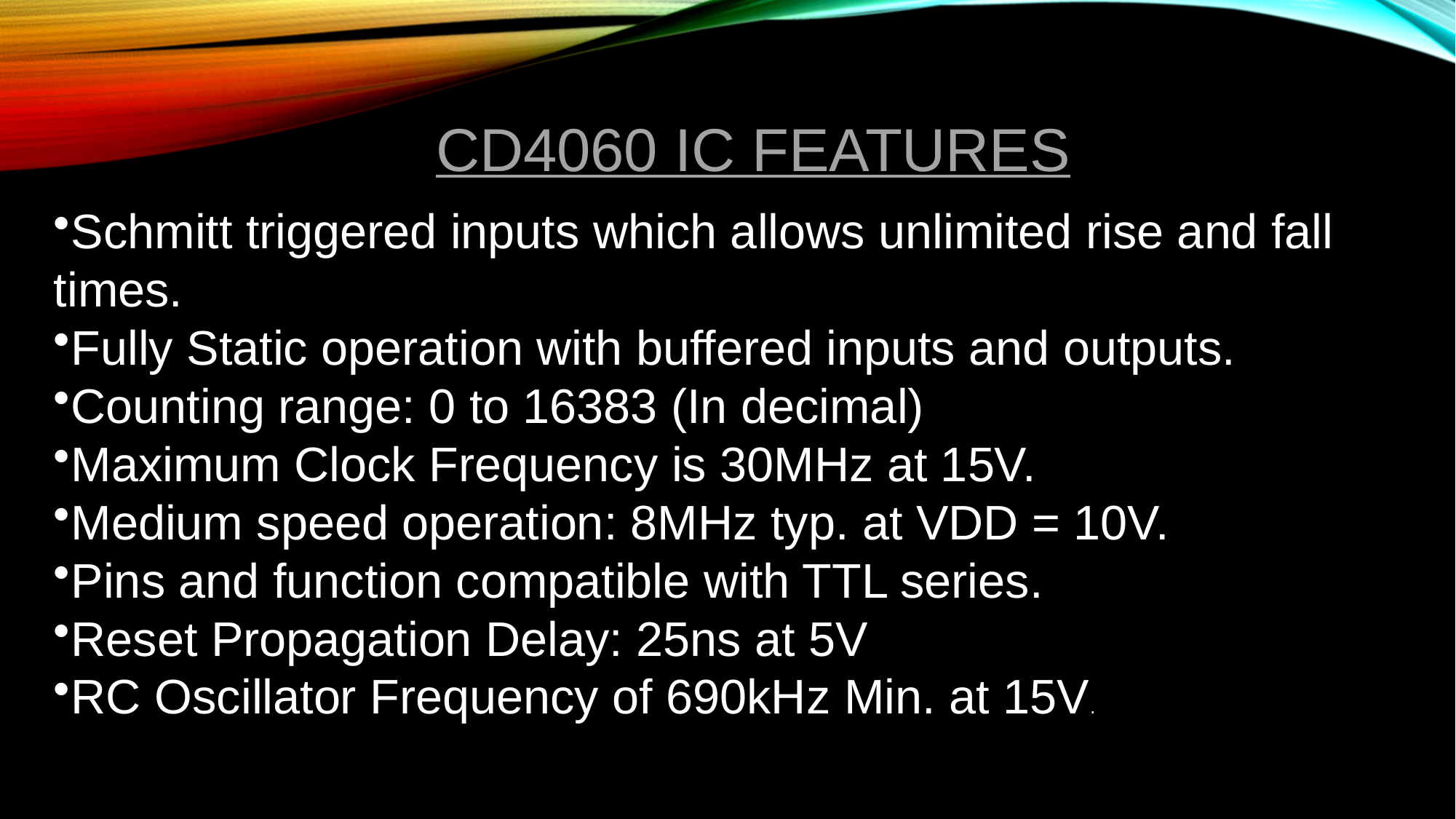

# CD4060 IC FEATURES

Schmitt triggered inputs which allows unlimited rise and fall times.
Fully Static operation with buffered inputs and outputs.
Counting range: 0 to 16383 (In decimal)
Maximum Clock Frequency is 30MHz at 15V.
Medium speed operation: 8MHz typ. at VDD = 10V.
Pins and function compatible with TTL series.
Reset Propagation Delay: 25ns at 5V
RC Oscillator Frequency of 690kHz Min. at 15V.